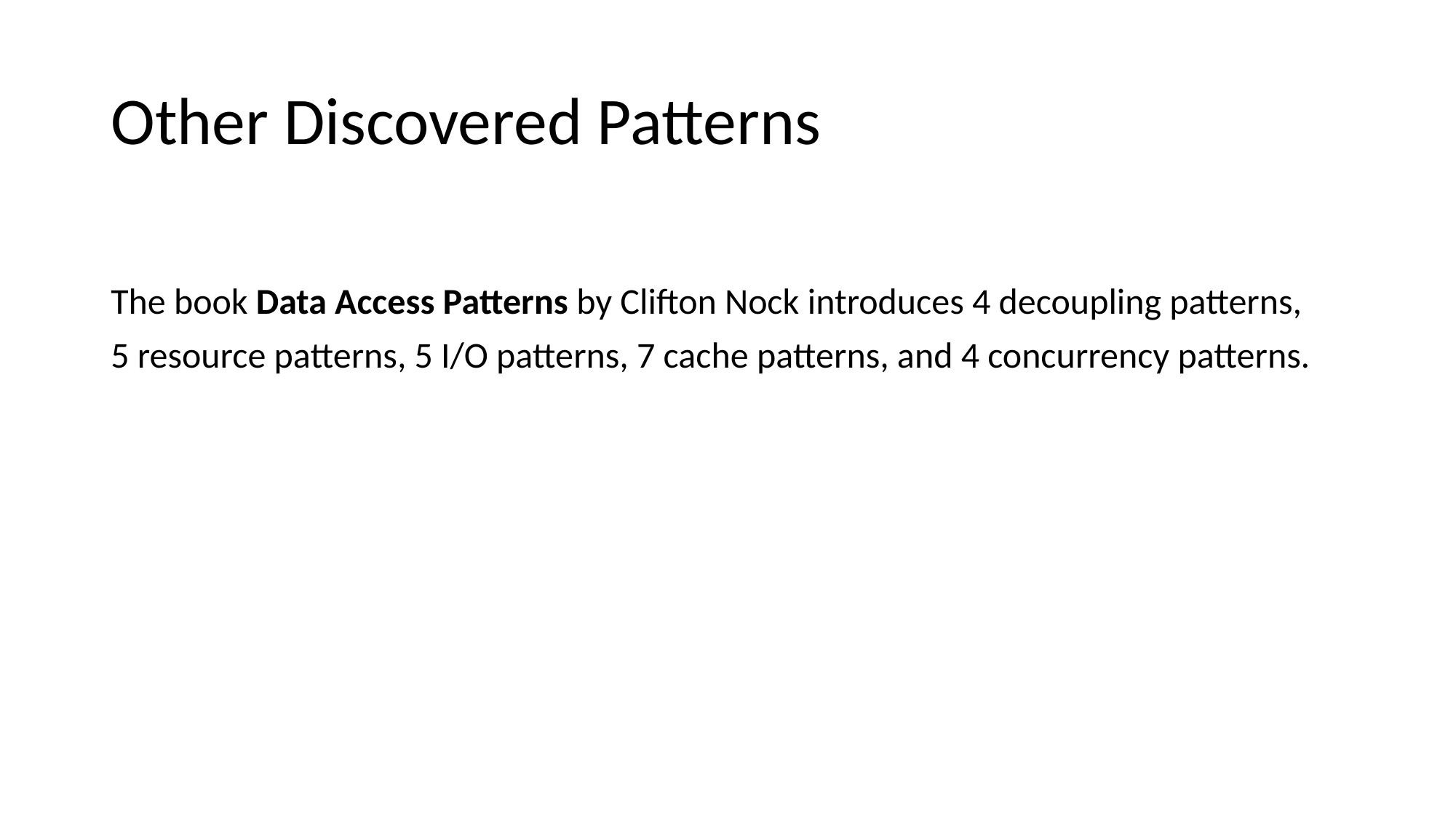

# Other Discovered Patterns

The book Data Access Patterns by Clifton Nock introduces 4 decoupling patterns,
5 resource patterns, 5 I/O patterns, 7 cache patterns, and 4 concurrency patterns.